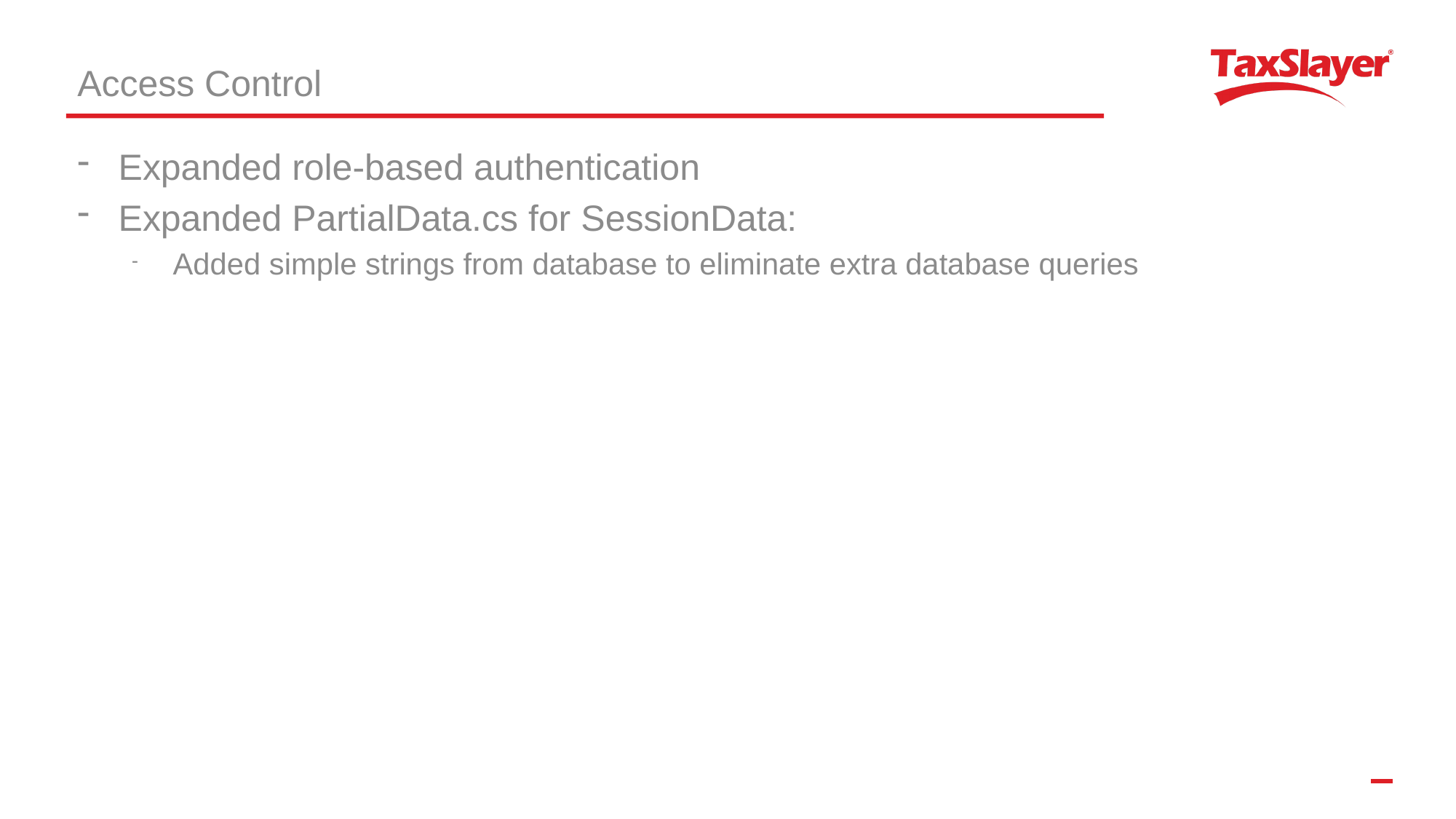

Access Control
Expanded role-based authentication
Expanded PartialData.cs for SessionData:
Added simple strings from database to eliminate extra database queries